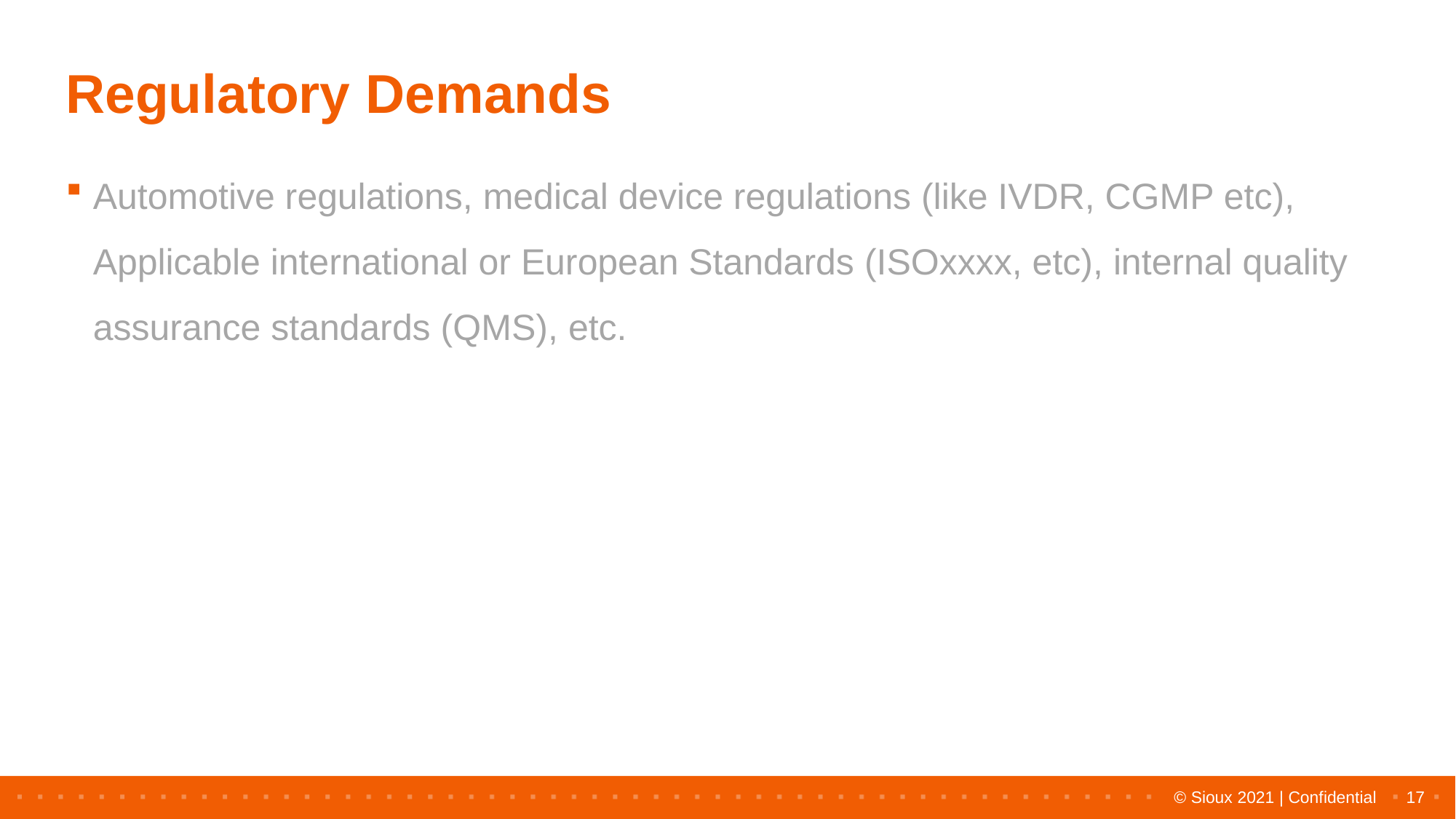

# Regulatory Demands
Automotive regulations, medical device regulations (like IVDR, CGMP etc), Applicable international or European Standards (ISOxxxx, etc), internal quality assurance standards (QMS), etc.
17
© Sioux 2021 | Confidential